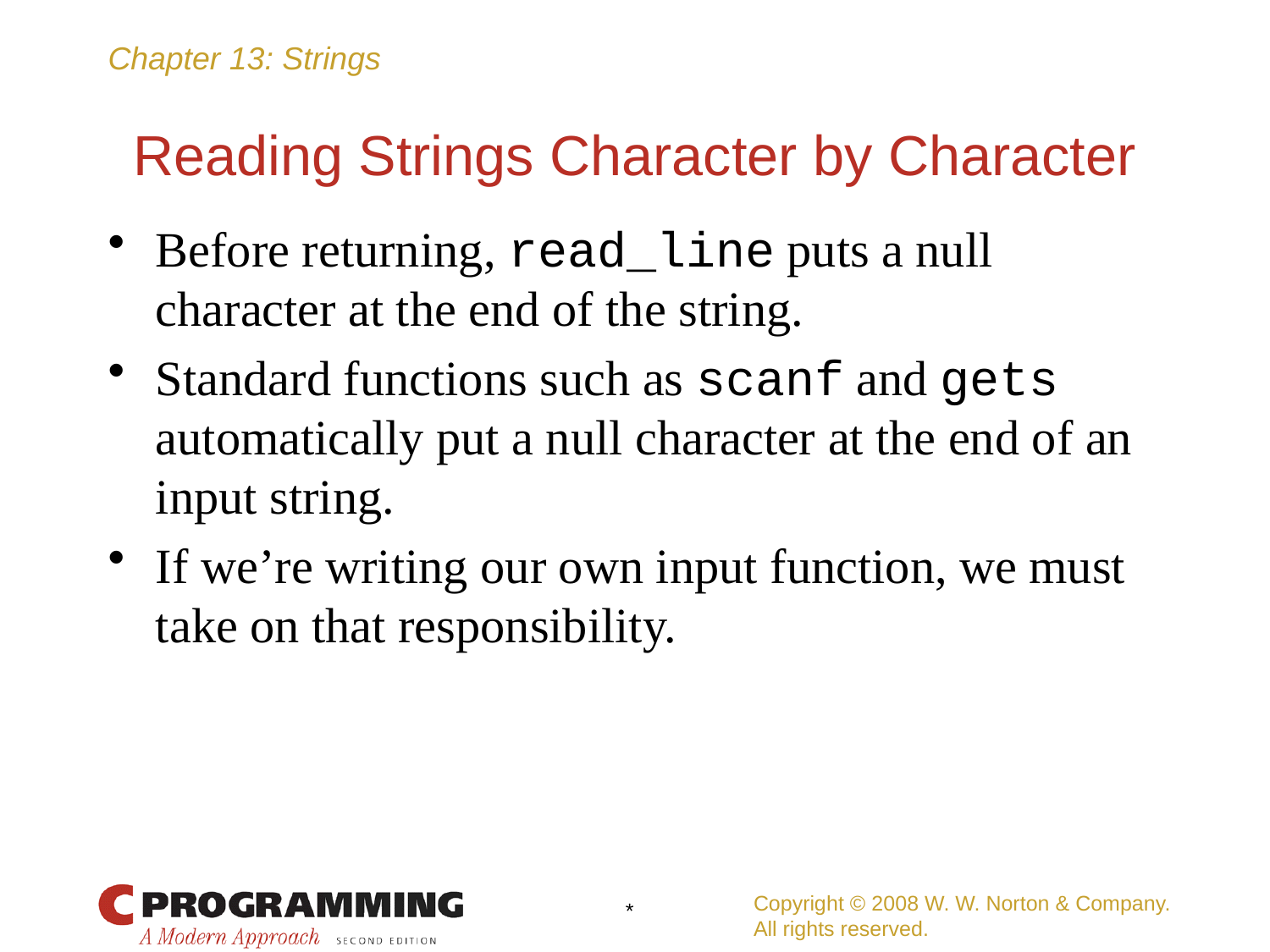

# Reading Strings Character by Character
Before returning, read_line puts a null character at the end of the string.
Standard functions such as scanf and gets automatically put a null character at the end of an input string.
If we’re writing our own input function, we must take on that responsibility.
Copyright © 2008 W. W. Norton & Company.
All rights reserved.
*